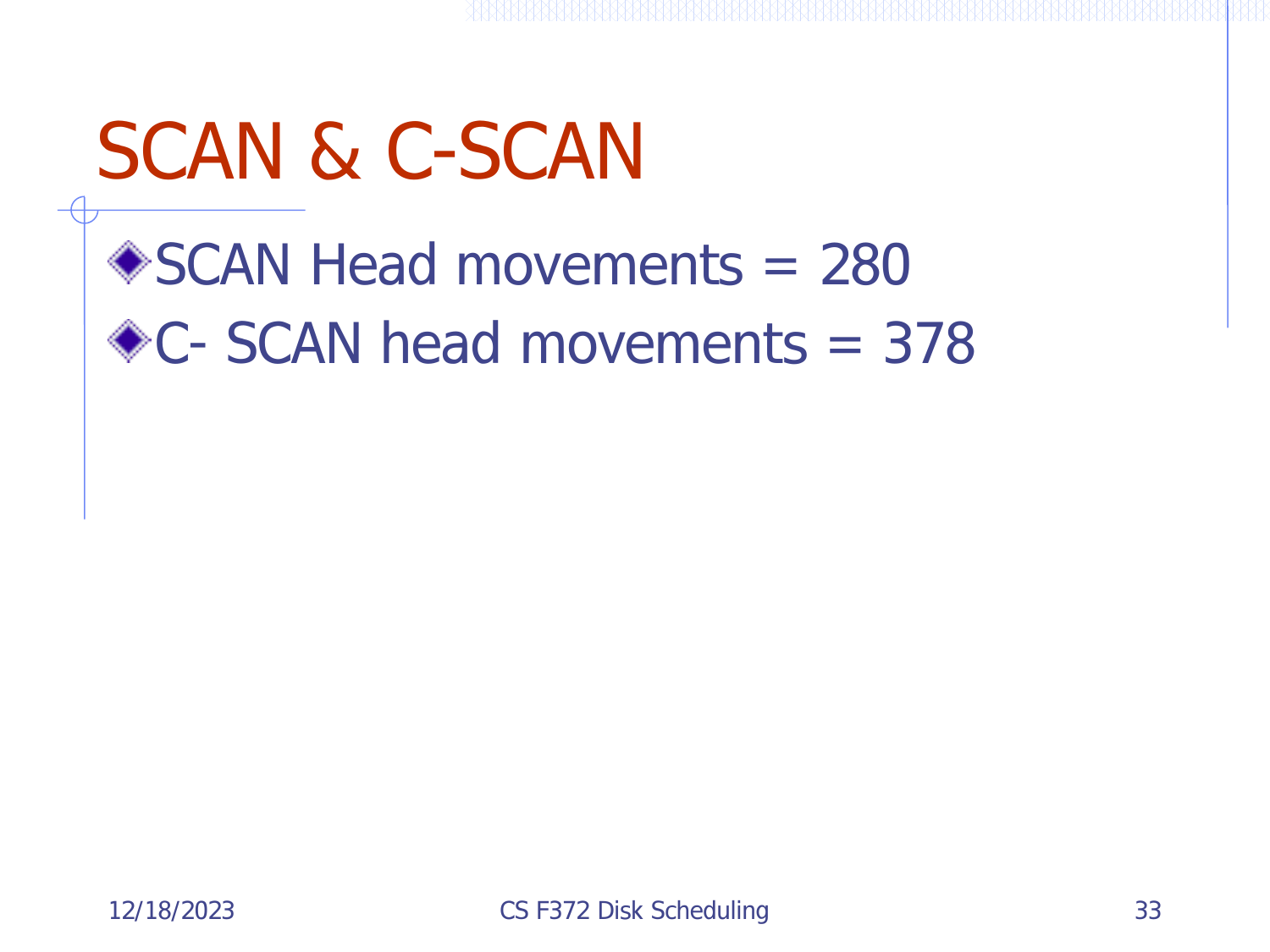

# SCAN & C-SCAN
SCAN Head movements = 280
C- SCAN head movements = 378
12/18/2023
CS F372 Disk Scheduling
33